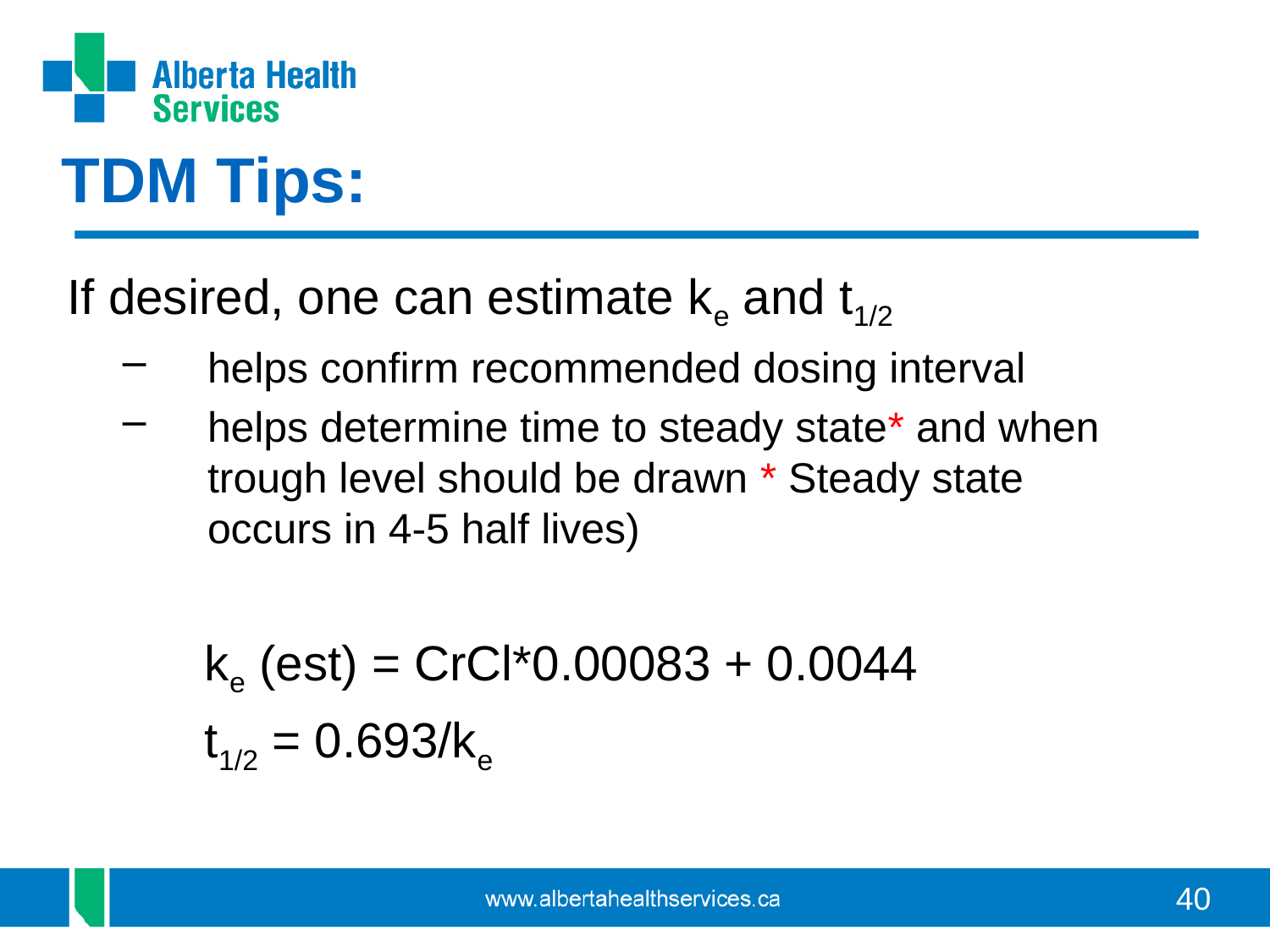

TDM Tips:
If desired, one can estimate ke and t1/2
helps confirm recommended dosing interval
helps determine time to steady state* and when trough level should be drawn * Steady state occurs in 4-5 half lives)

	ke (est) = CrCl*0.00083 + 0.0044
	t1/2 = 0.693/ke